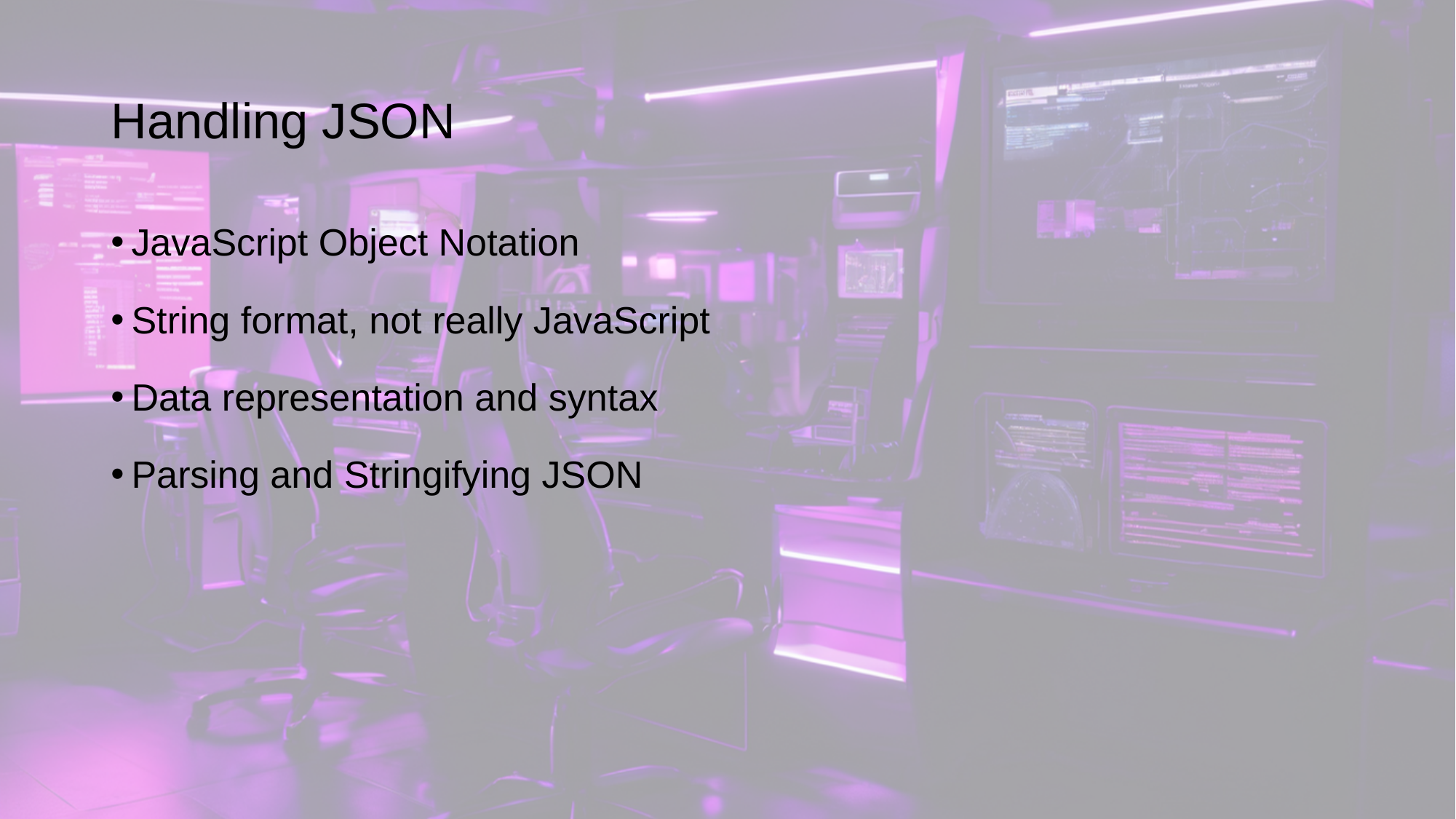

# Handling JSON
JavaScript Object Notation
String format, not really JavaScript
Data representation and syntax
Parsing and Stringifying JSON